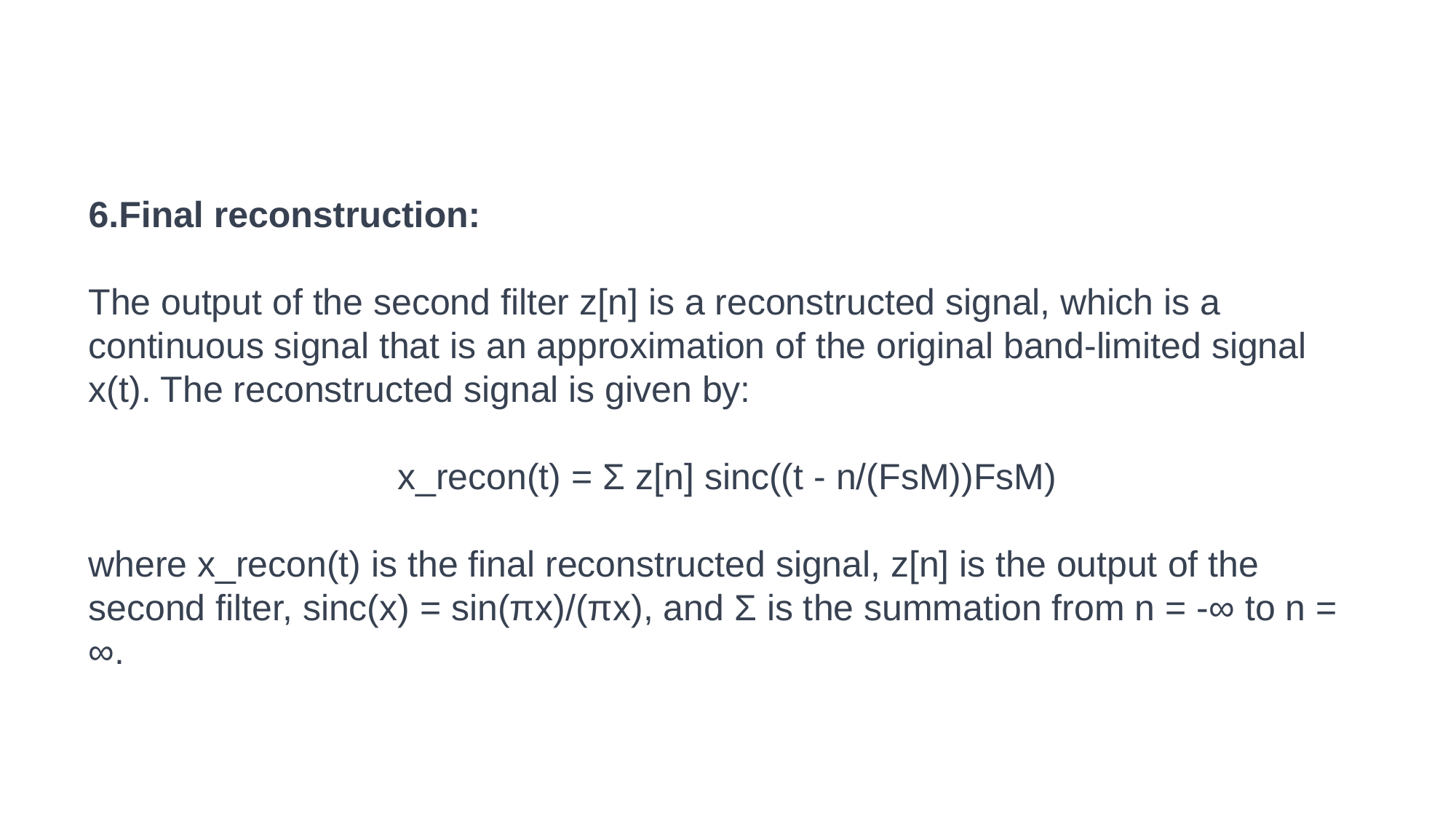

Final reconstruction:

The output of the second filter z[n] is a reconstructed signal, which is a continuous signal that is an approximation of the original band-limited signal x(t). The reconstructed signal is given by:

x_recon(t) = Σ z[n] sinc((t - n/(FsM))FsM)

where x_recon(t) is the final reconstructed signal, z[n] is the output of the second filter, sinc(x) = sin(πx)/(πx), and Σ is the summation from n = -∞ to n = ∞.